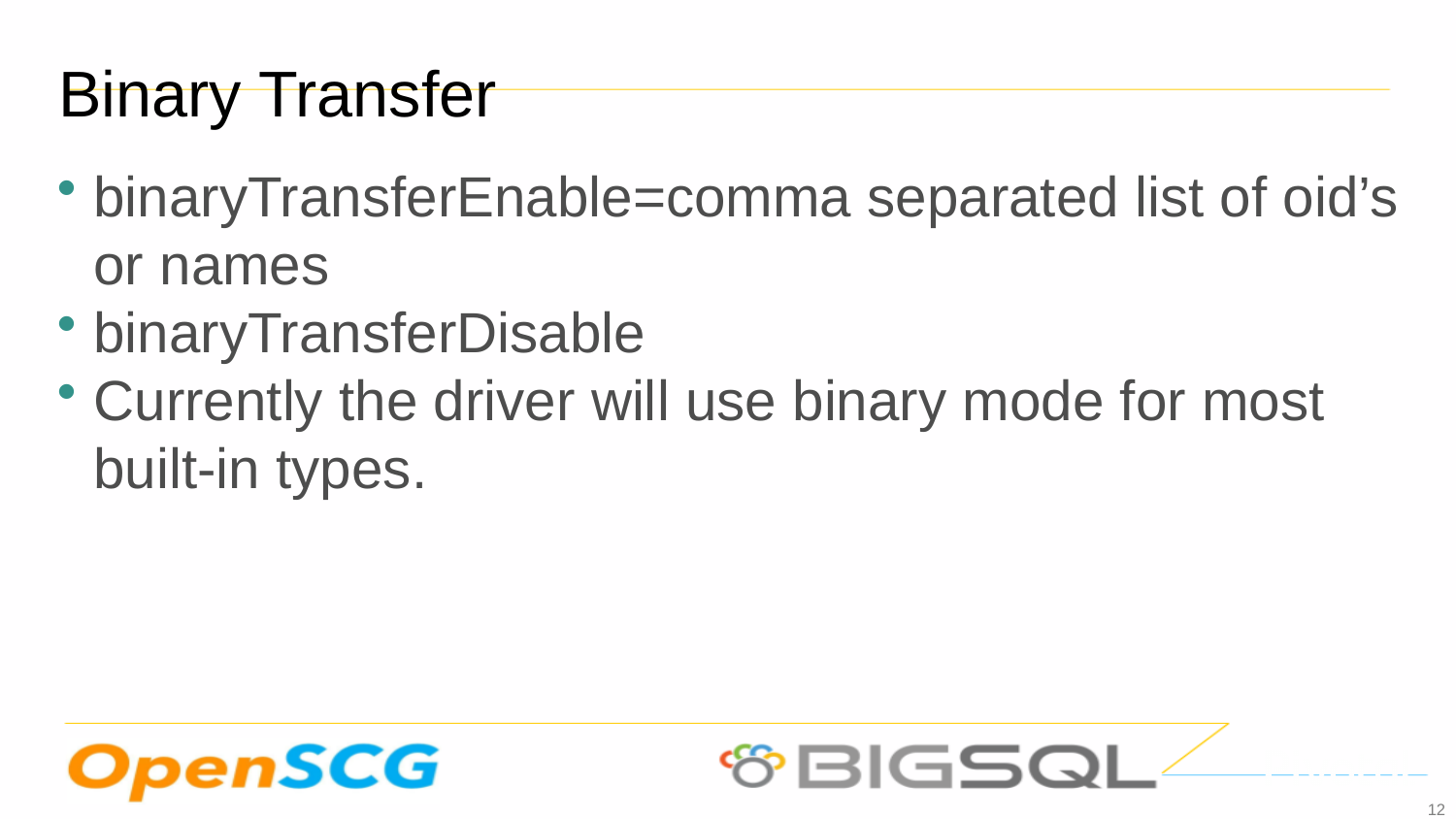

Binary Transfer
binaryTransferEnable=comma separated list of oid’s or names
binaryTransferDisable
Currently the driver will use binary mode for most built-in types.